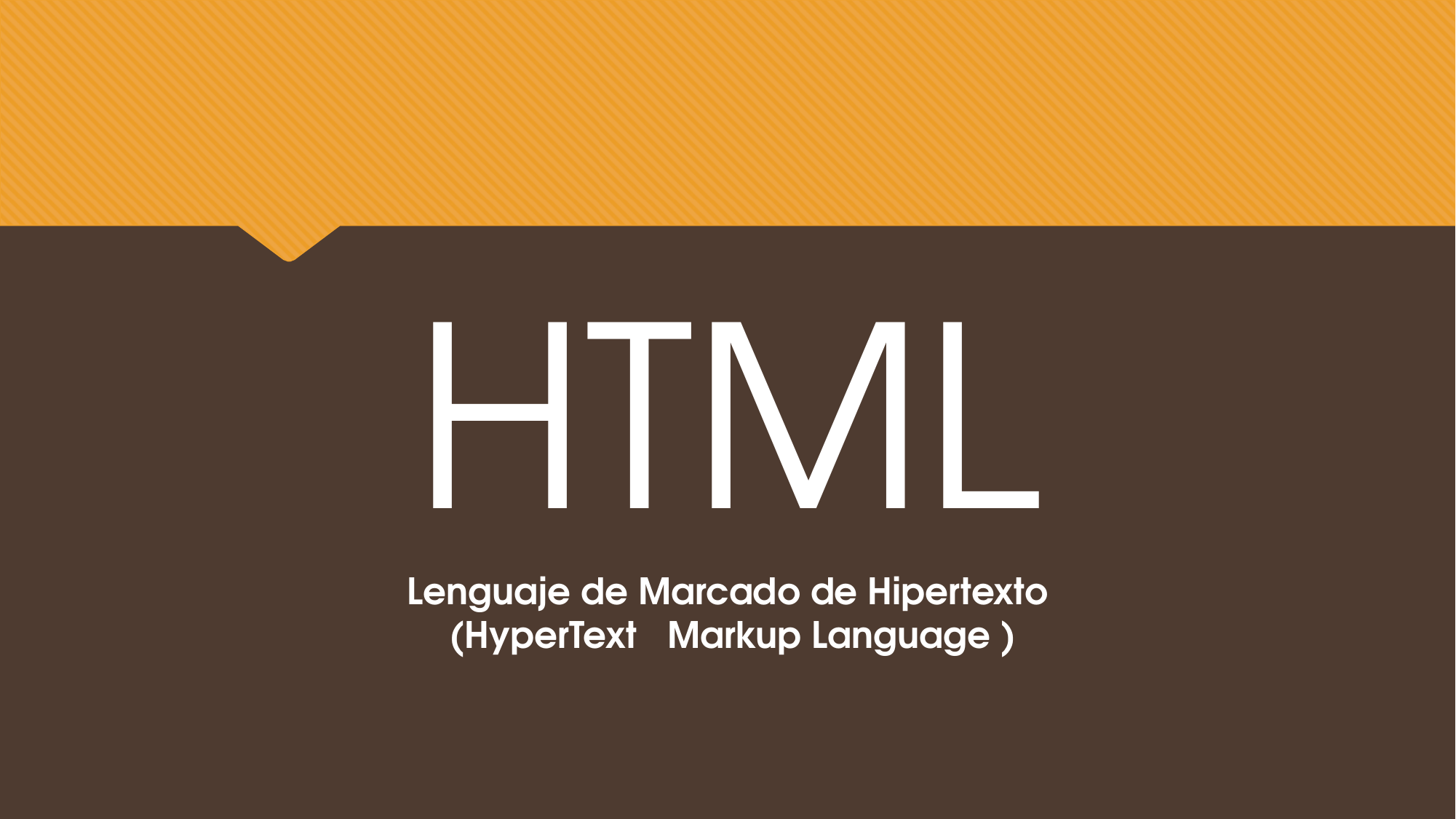

HTML
Lenguaje de Marcado de Hipertexto
 (HyperText   Markup Language )